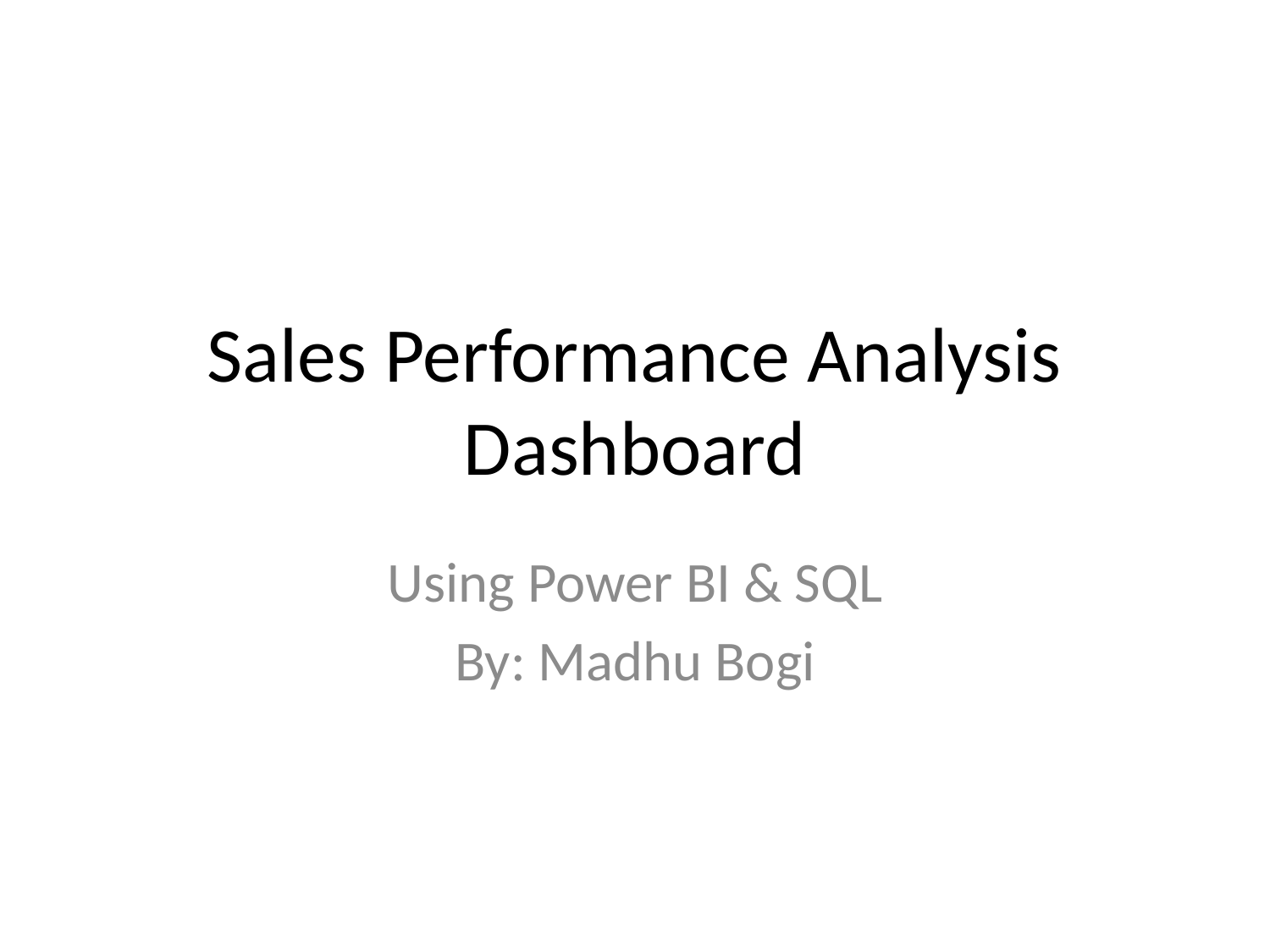

# Sales Performance Analysis Dashboard
Using Power BI & SQL
By: Madhu Bogi